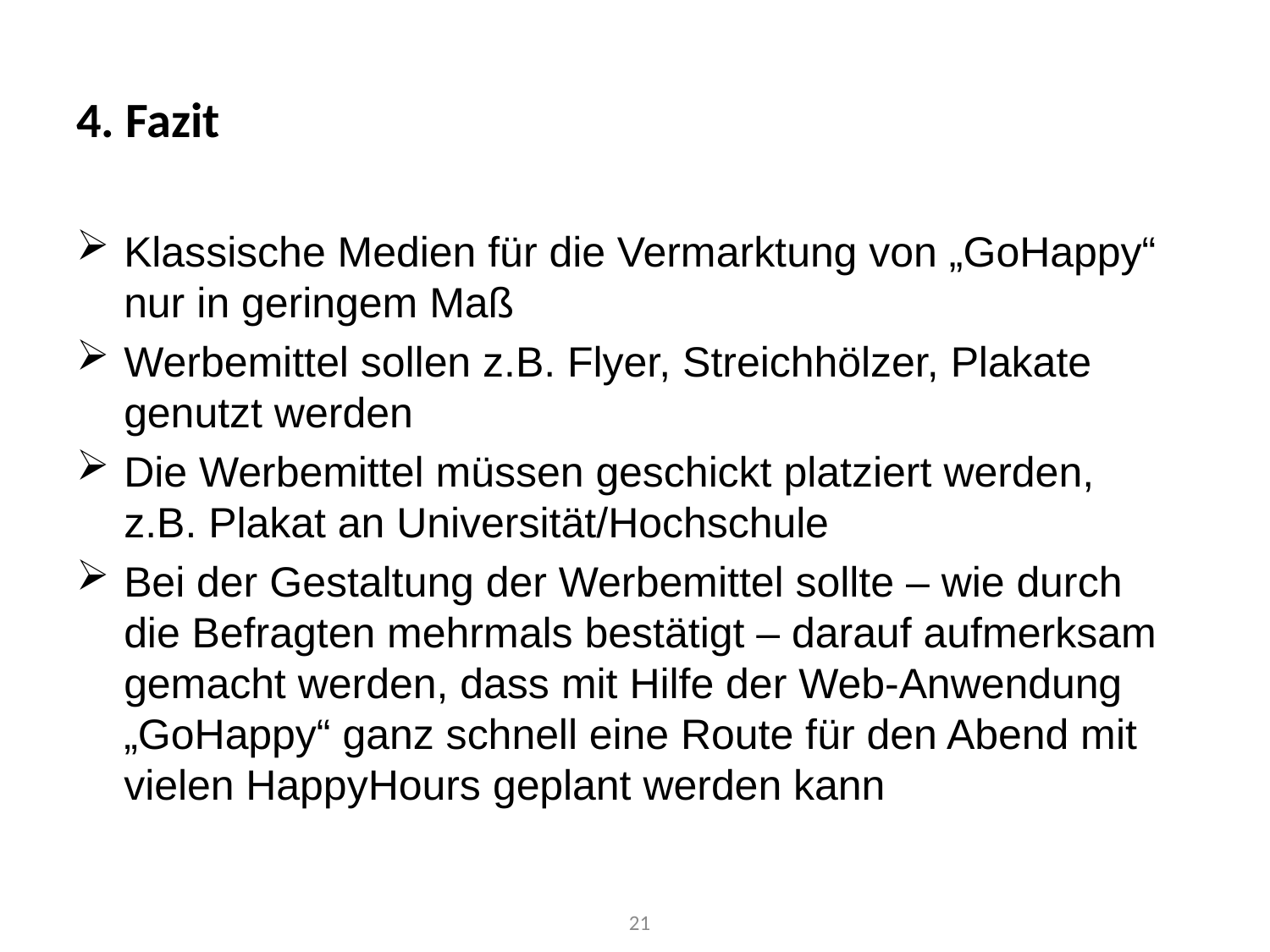

# 4. Fazit

Klassische Medien für die Vermarktung von „GoHappy“ nur in geringem Maß
Werbemittel sollen z.B. Flyer, Streichhölzer, Plakate genutzt werden
Die Werbemittel müssen geschickt platziert werden, z.B. Plakat an Universität/Hochschule
Bei der Gestaltung der Werbemittel sollte – wie durch die Befragten mehrmals bestätigt – darauf aufmerksam gemacht werden, dass mit Hilfe der Web-Anwendung „GoHappy“ ganz schnell eine Route für den Abend mit vielen HappyHours geplant werden kann

21